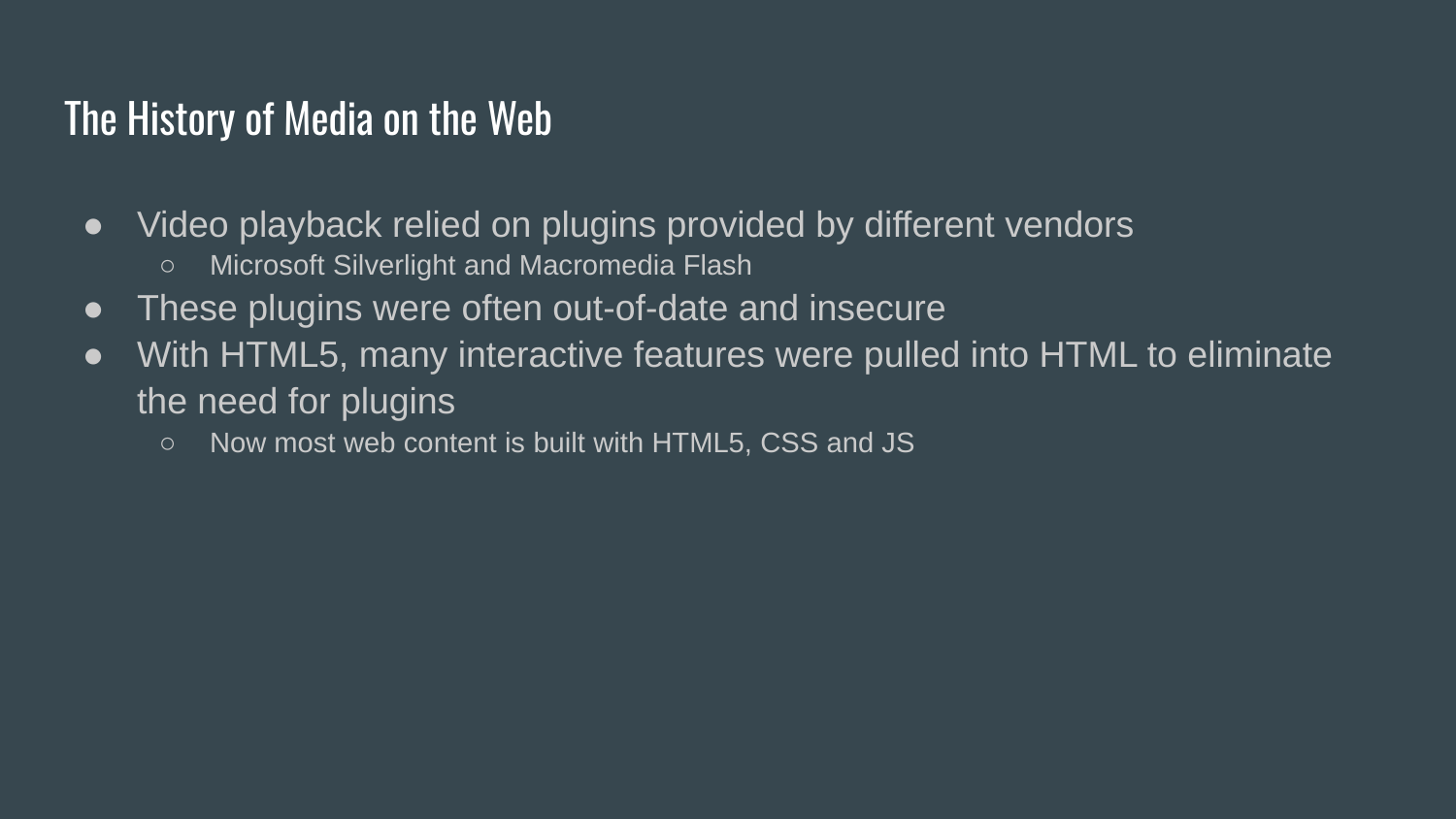

# The History of Media on the Web
Video playback relied on plugins provided by different vendors
Microsoft Silverlight and Macromedia Flash
These plugins were often out-of-date and insecure
With HTML5, many interactive features were pulled into HTML to eliminate the need for plugins
Now most web content is built with HTML5, CSS and JS